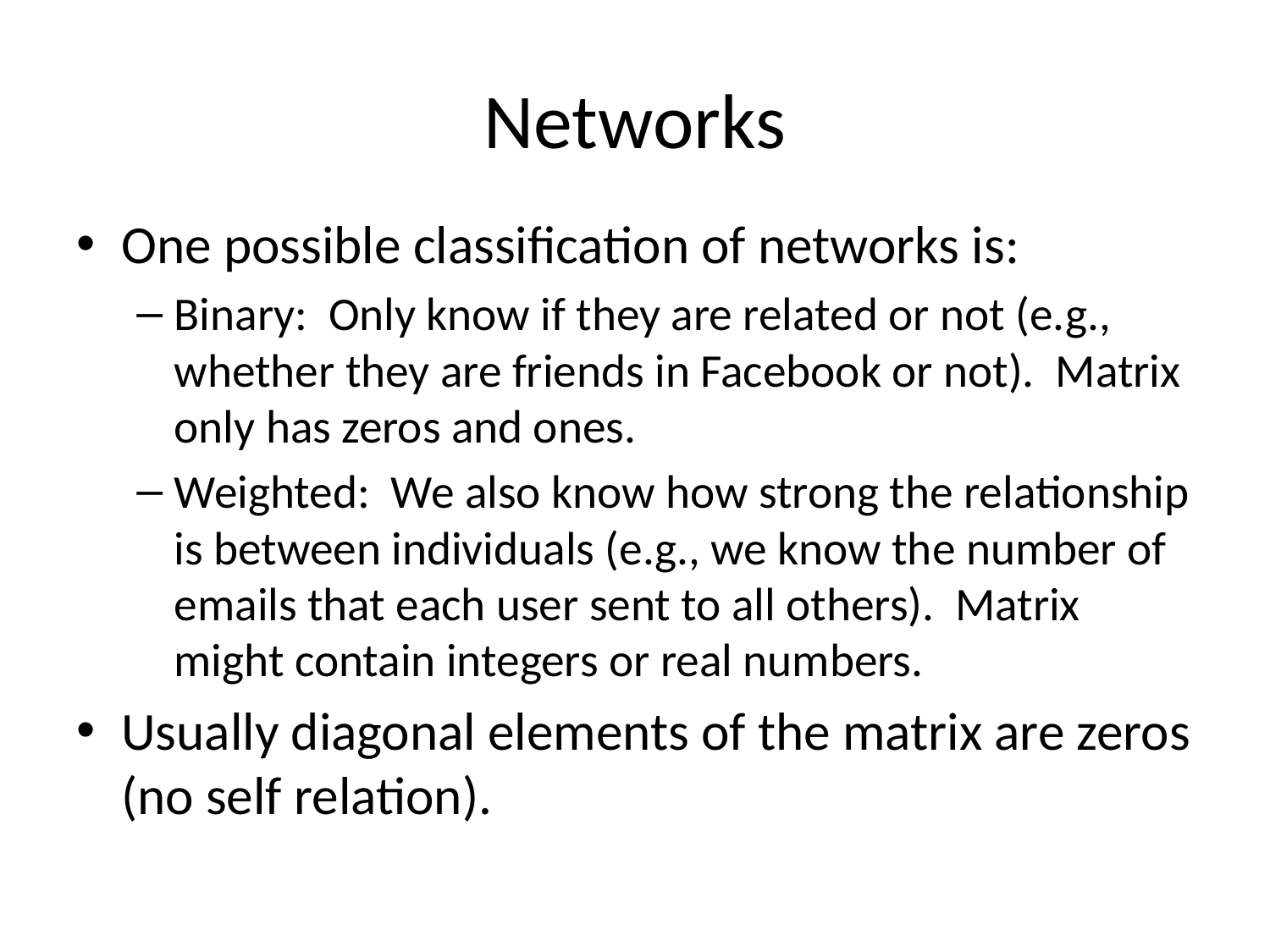

# Networks
One possible classification of networks is:
Binary:  Only know if they are related or not (e.g., whether they are friends in Facebook or not).  Matrix only has zeros and ones.
Weighted:  We also know how strong the relationship is between individuals (e.g., we know the number of emails that each user sent to all others).  Matrix might contain integers or real numbers.
Usually diagonal elements of the matrix are zeros (no self relation).